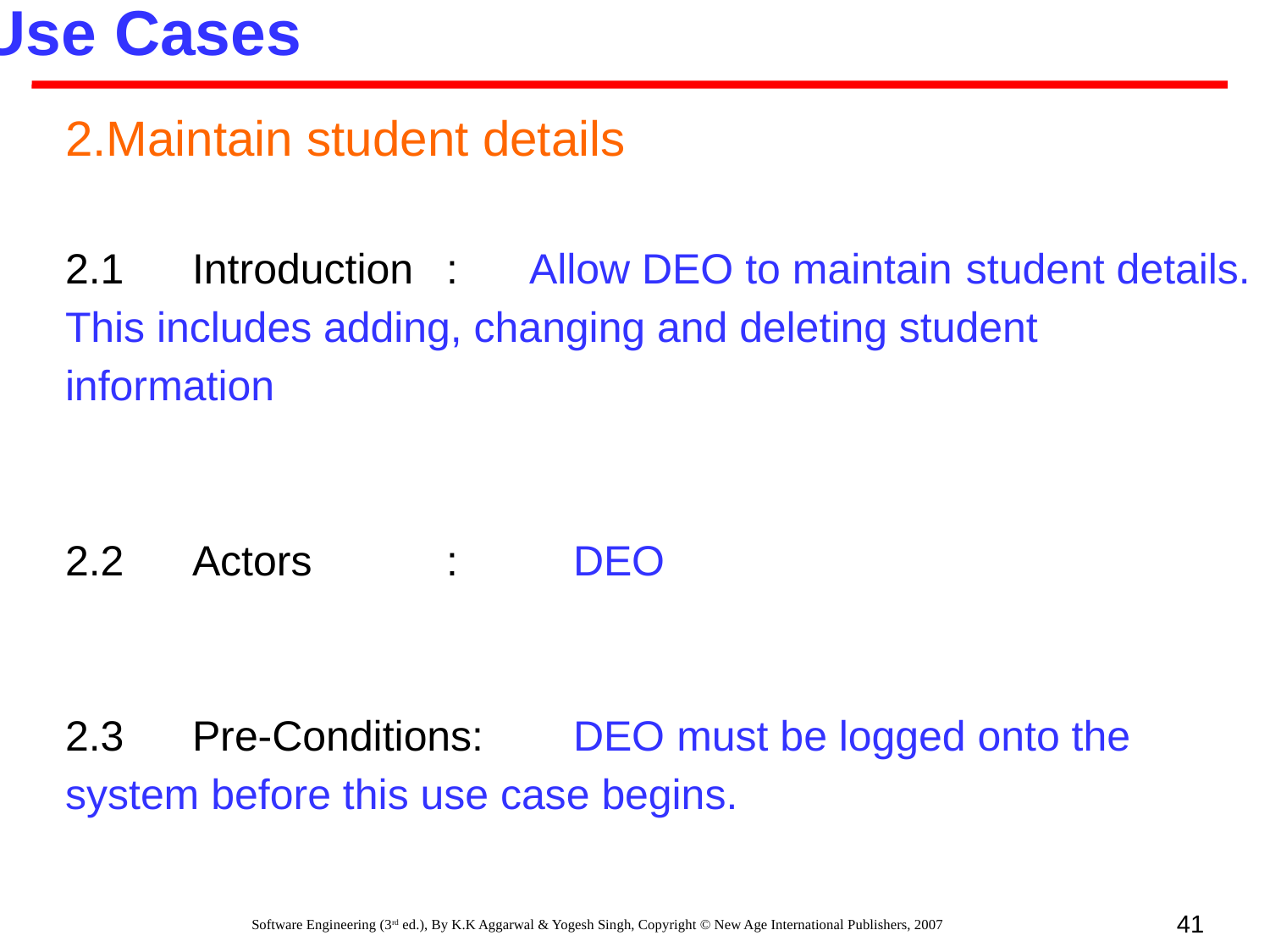

Use Cases

2.Maintain student details

2.1 	Introduction	:      Allow DEO to maintain	 student details. This includes adding, changing and deleting student information

2.2 	Actors		:	DEO

2.3 	Pre-Conditions:	DEO must be logged onto the system before this use case begins.

41